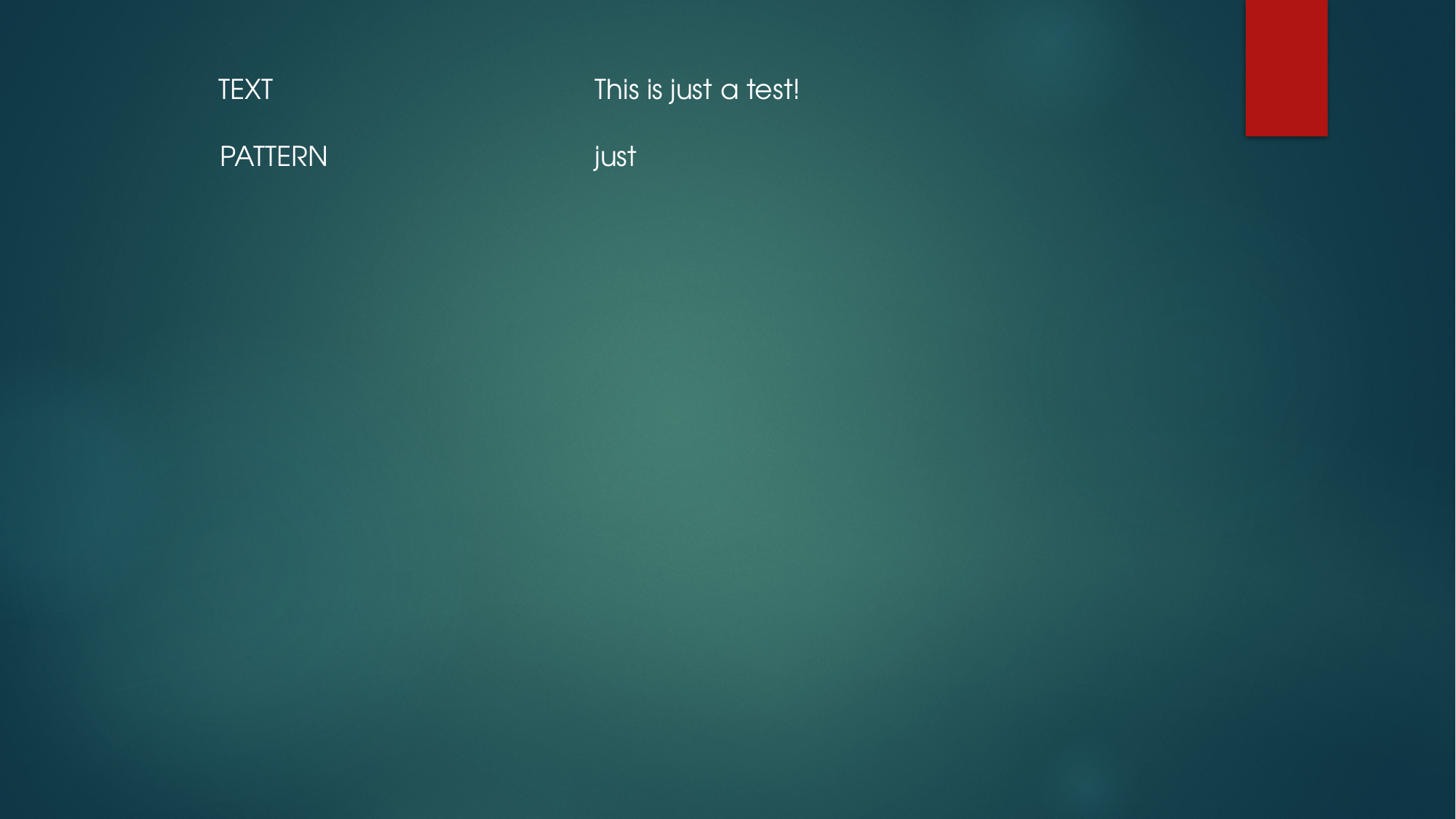

TEXT
This is just a test!
PATTERN
just